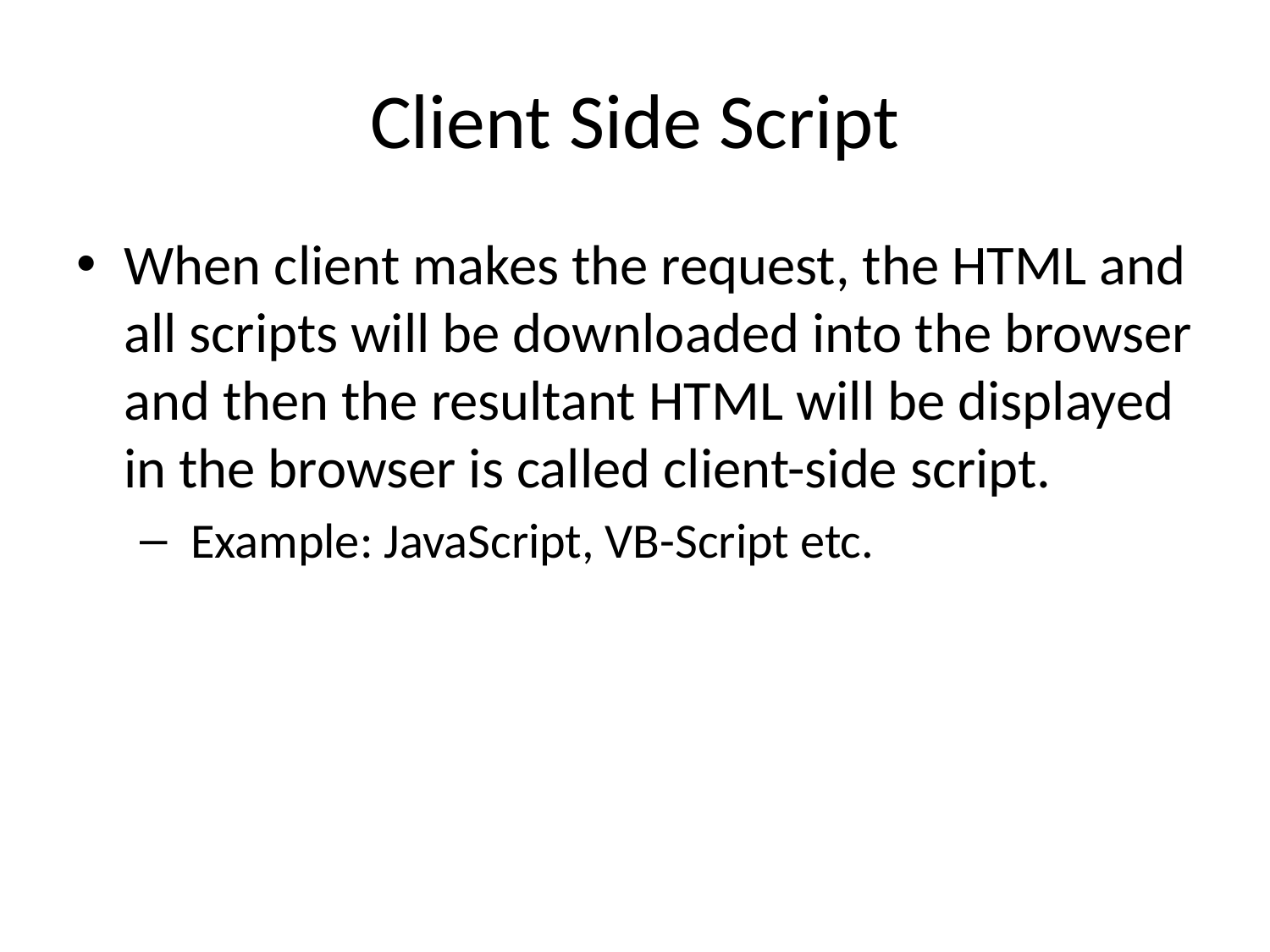

# Client Side Script
When client makes the request, the HTML and all scripts will be downloaded into the browser and then the resultant HTML will be displayed in the browser is called client-side script.
 Example: JavaScript, VB-Script etc.